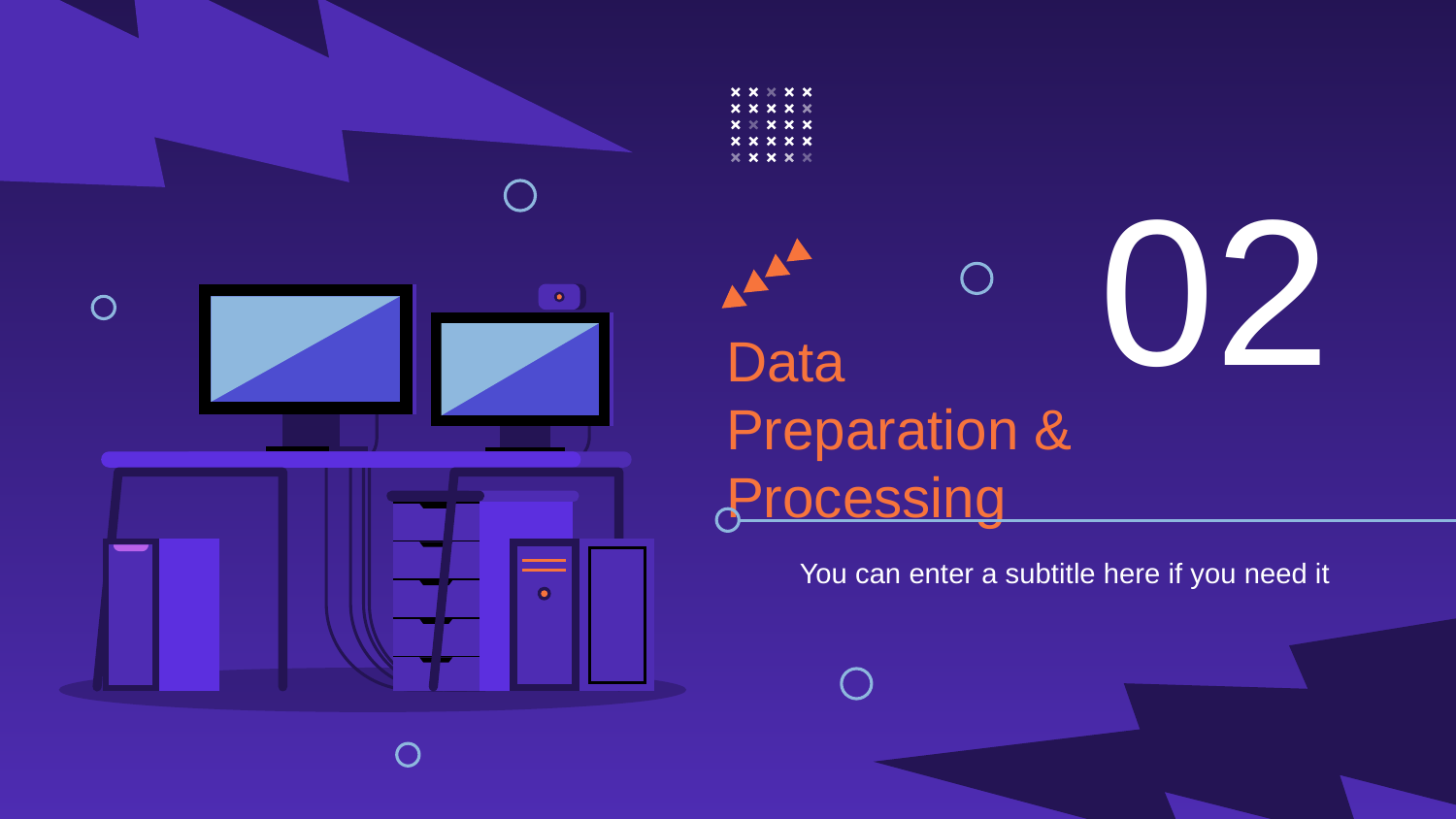

02

# Data Preparation & Processing

You can enter a subtitle here if you need it